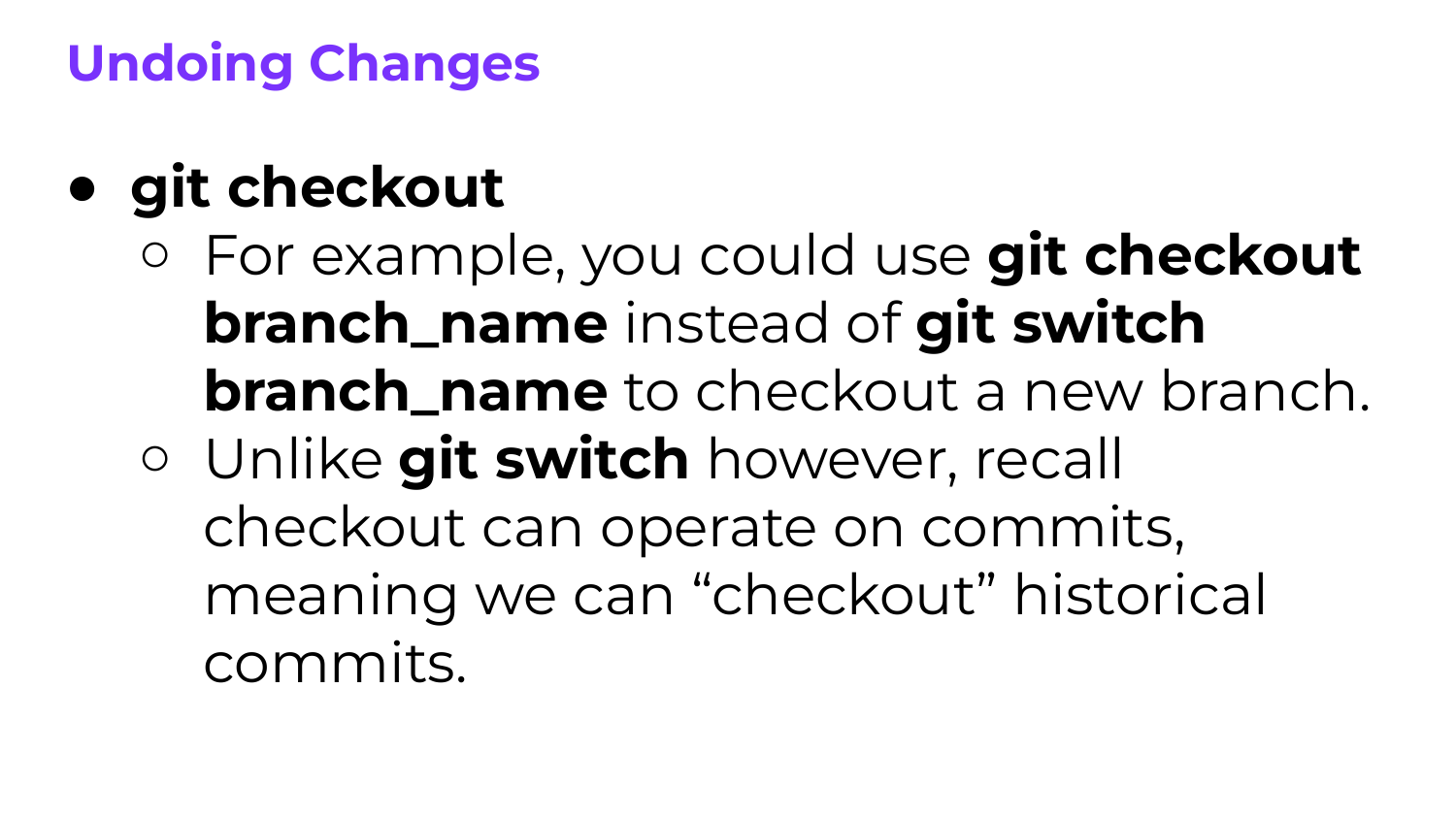

Undoing Changes
git checkout
For example, you could use git checkout branch_name instead of git switch branch_name to checkout a new branch.
Unlike git switch however, recall checkout can operate on commits, meaning we can “checkout” historical commits.